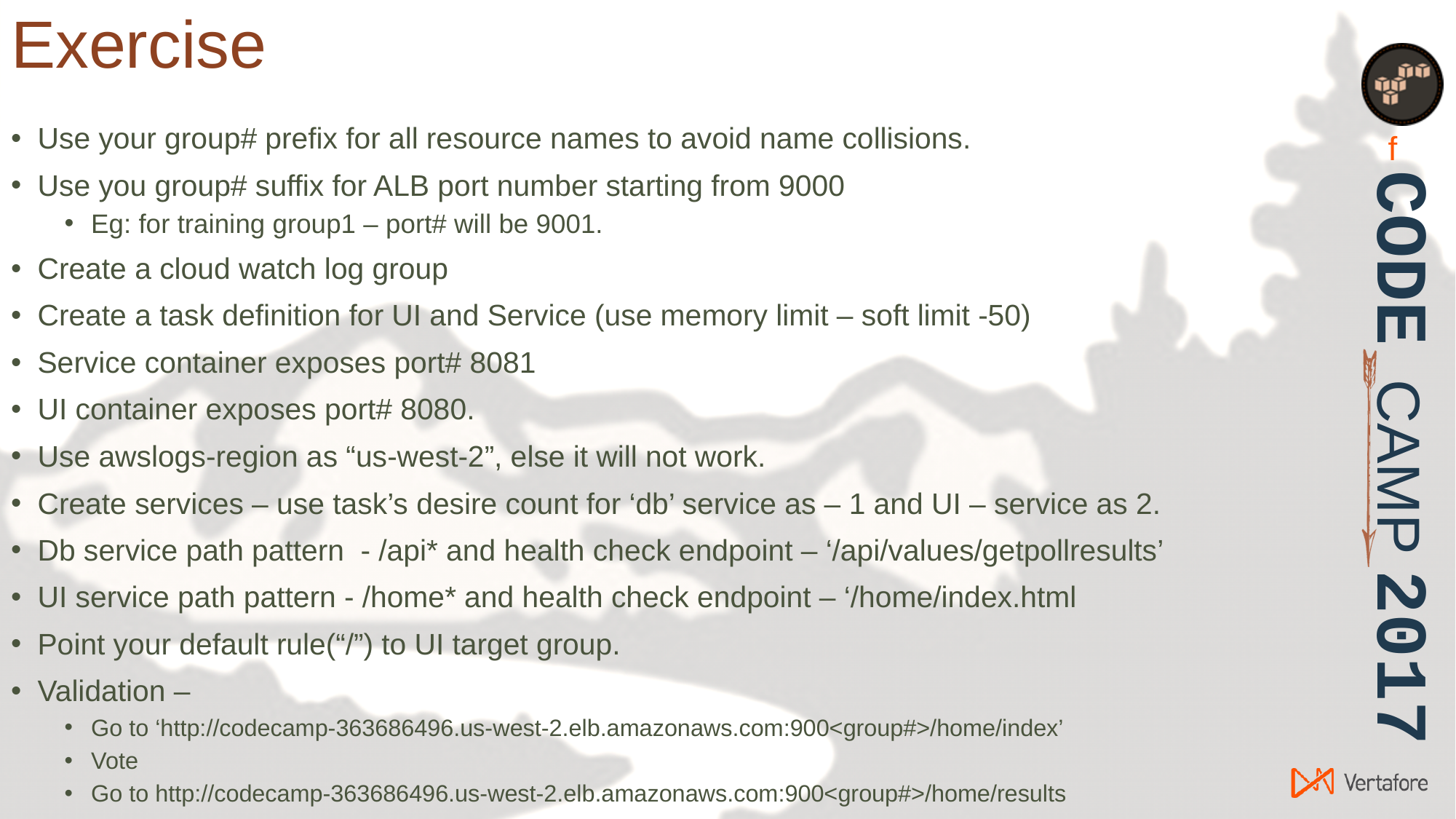

# Exercise
Use your group# prefix for all resource names to avoid name collisions.
Use you group# suffix for ALB port number starting from 9000
Eg: for training group1 – port# will be 9001.
Create a cloud watch log group
Create a task definition for UI and Service (use memory limit – soft limit -50)
Service container exposes port# 8081
UI container exposes port# 8080.
Use awslogs-region as “us-west-2”, else it will not work.
Create services – use task’s desire count for ‘db’ service as – 1 and UI – service as 2.
Db service path pattern  - /api* and health check endpoint – ‘/api/values/getpollresults’
UI service path pattern - /home* and health check endpoint – ‘/home/index.html
Point your default rule(“/”) to UI target group.
Validation –
Go to ‘http://codecamp-363686496.us-west-2.elb.amazonaws.com:900<group#>/home/index’
Vote
Go to http://codecamp-363686496.us-west-2.elb.amazonaws.com:900<group#>/home/results